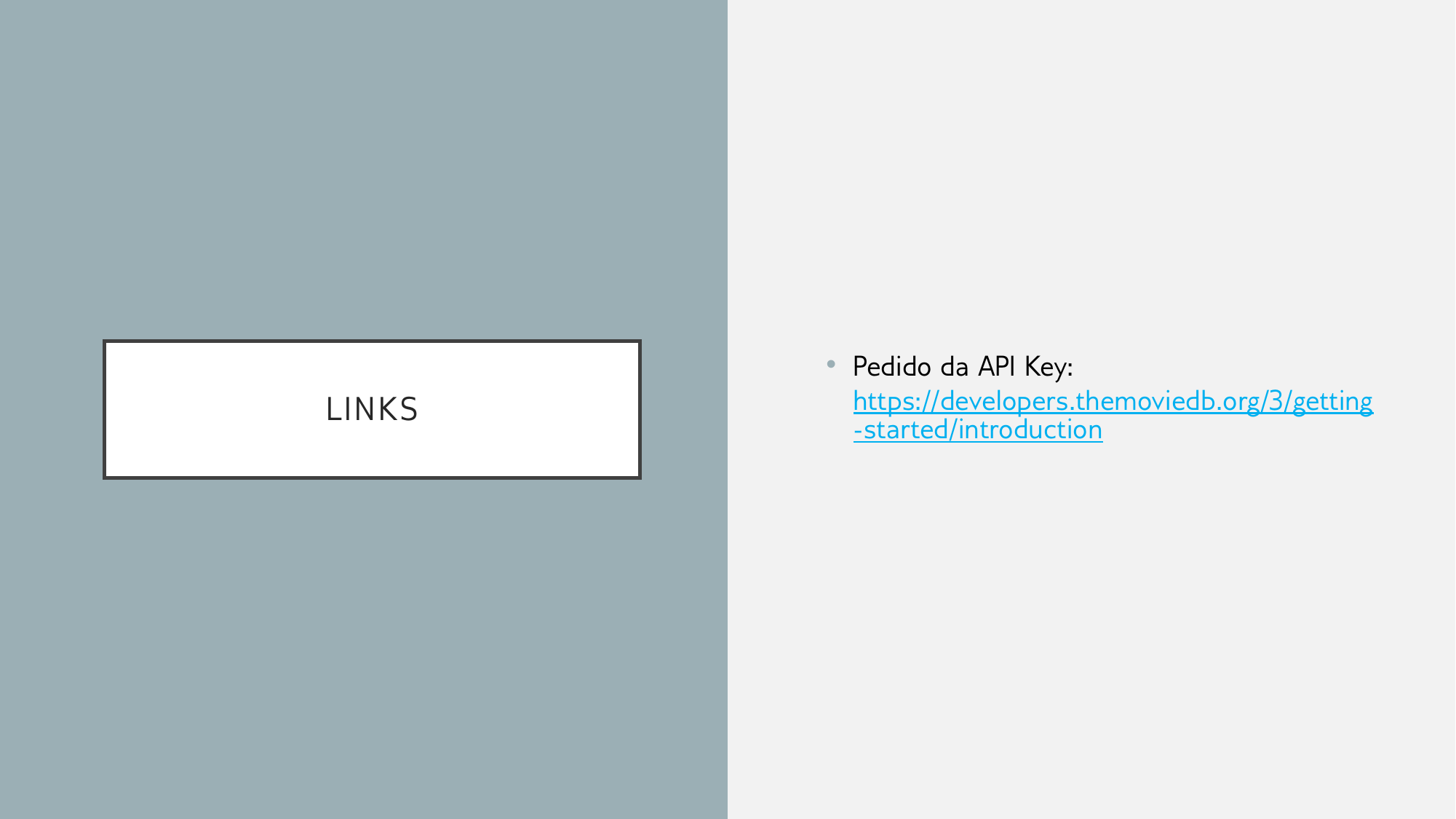

# Links
Pedido da API Key: https://developers.themoviedb.org/3/getting-started/introduction